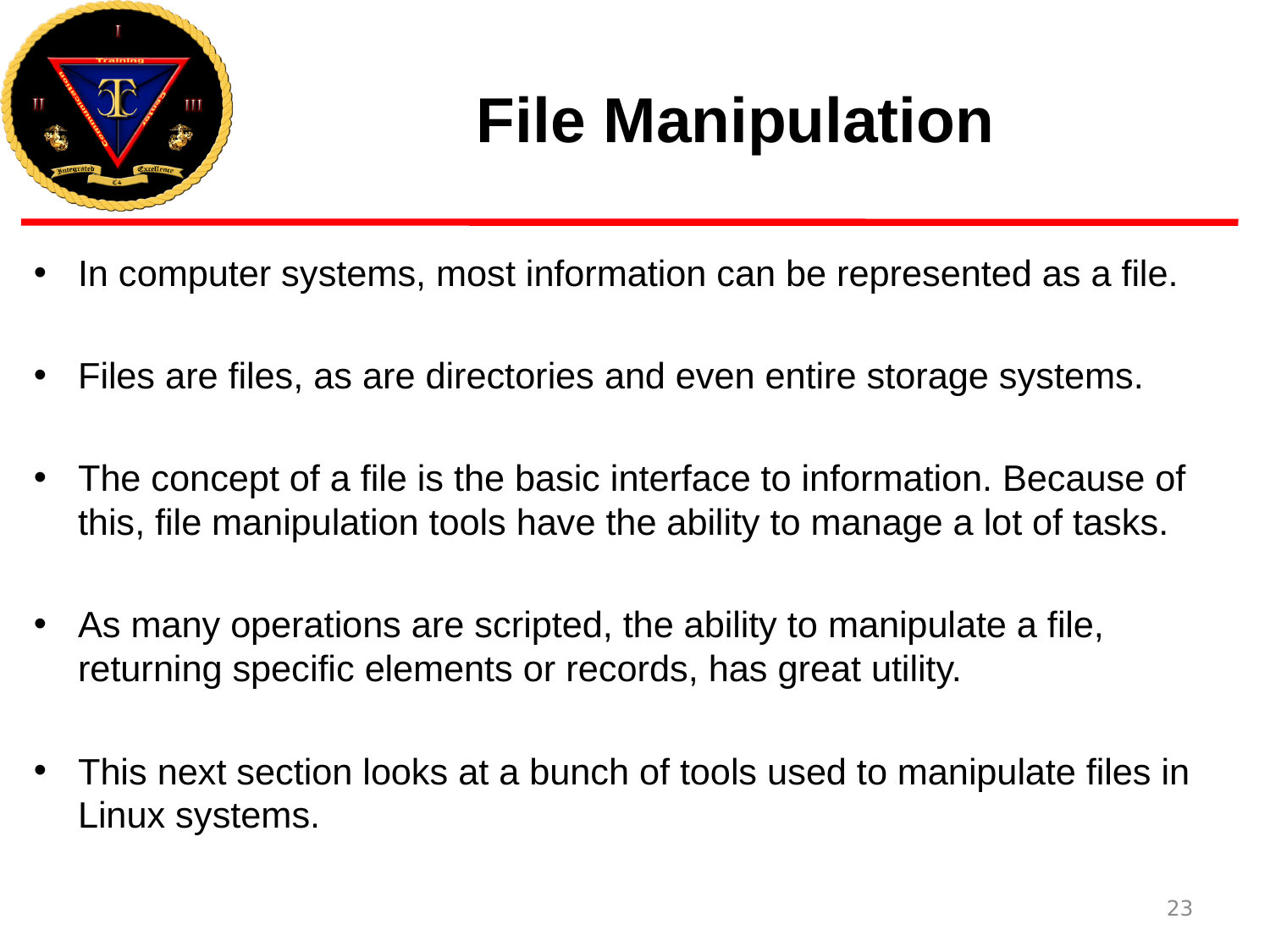

# File Manipulation
In computer systems, most information can be represented as a file.

Files are files, as are directories and even entire storage systems.

The concept of a file is the basic interface to information. Because of this, file manipulation tools have the ability to manage a lot of tasks.

As many operations are scripted, the ability to manipulate a file, returning specific elements or records, has great utility.

This next section looks at a bunch of tools used to manipulate files in Linux systems.
23